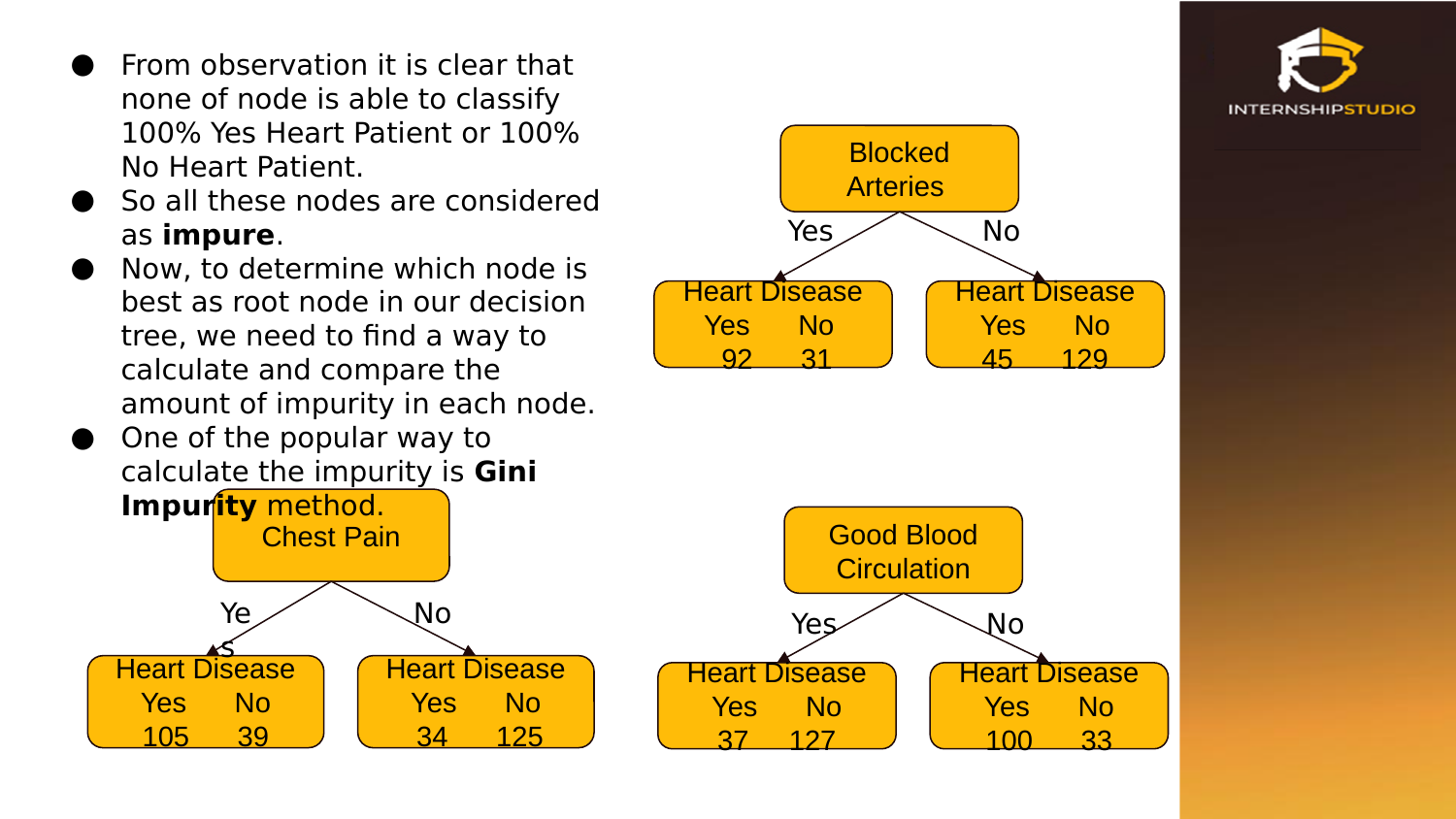

From observation it is clear that none of node is able to classify 100% Yes Heart Patient or 100% No Heart Patient.
So all these nodes are considered as impure.
Now, to determine which node is best as root node in our decision tree, we need to find a way to calculate and compare the amount of impurity in each node.
One of the popular way to calculate the impurity is Gini Impurity method.
Blocked Arteries
No
Yes
Heart Disease
Yes      No
 92      31
Heart Disease
Yes      No
45      129
Chest Pain
Good Blood Circulation
No
Yes
Yes
No
Heart Disease
Yes      No
105      39
Heart Disease
Yes      No
 34      125
Heart Disease
Yes      No
37     127
Heart Disease
Yes      No
100      33